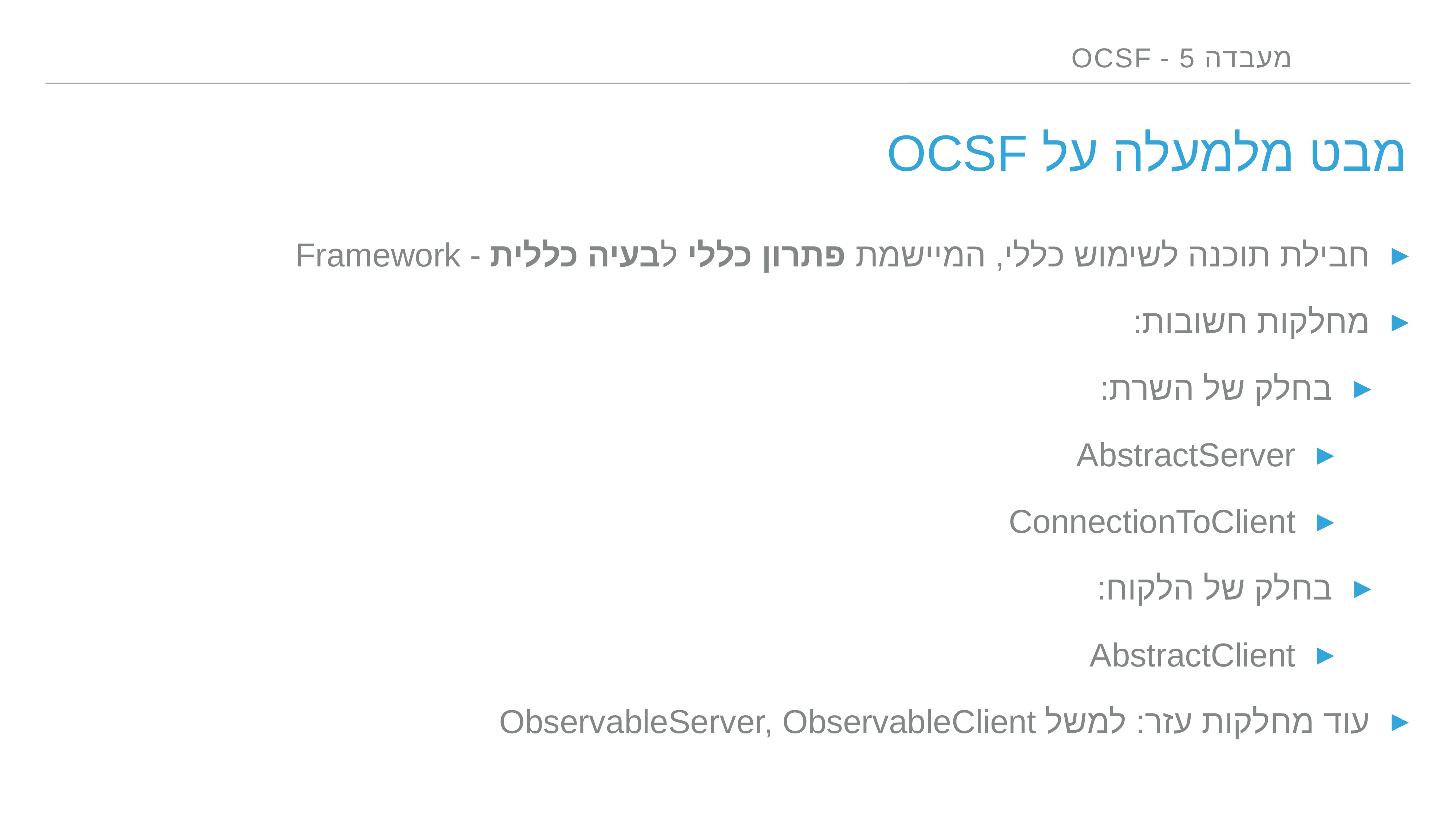

מעבדה 5 - OCSF
# מבט מלמעלה על OCSF
חבילת תוכנה לשימוש כללי, המיישמת פתרון כללי לבעיה כללית - Framework
מחלקות חשובות:
בחלק של השרת:
AbstractServer
ConnectionToClient
בחלק של הלקוח:
AbstractClient
עוד מחלקות עזר: למשל ObservableServer, ObservableClient